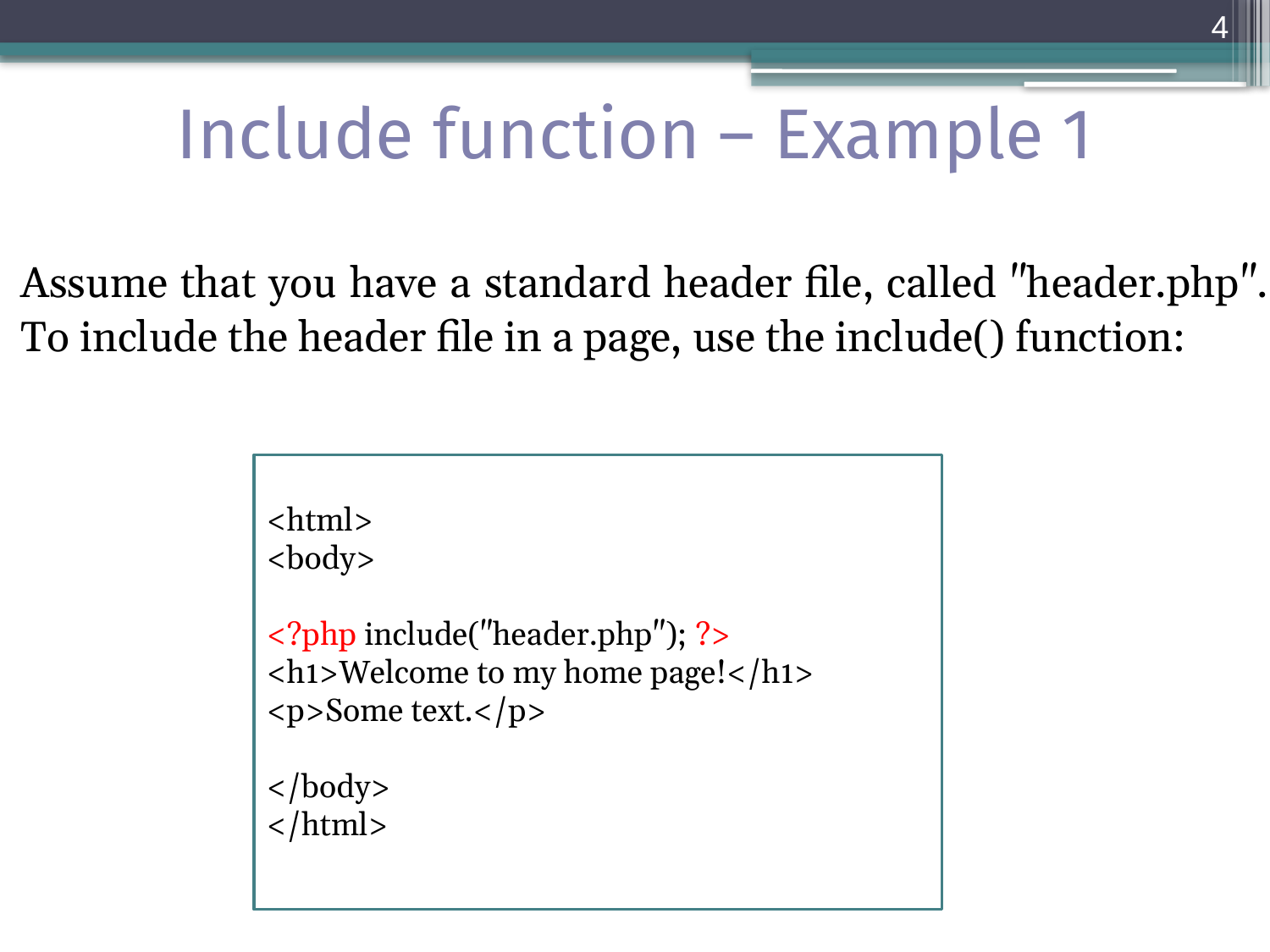

4
# Include function – Example 1
| Assume that you have a standard header file, called "header.php". To include the header file in a page, use the include() function: |
| --- |

<html>
<body>
<?php include("header.php"); ?>
<h1>Welcome to my home page!</h1>
<p>Some text.</p>
</body>
</html>